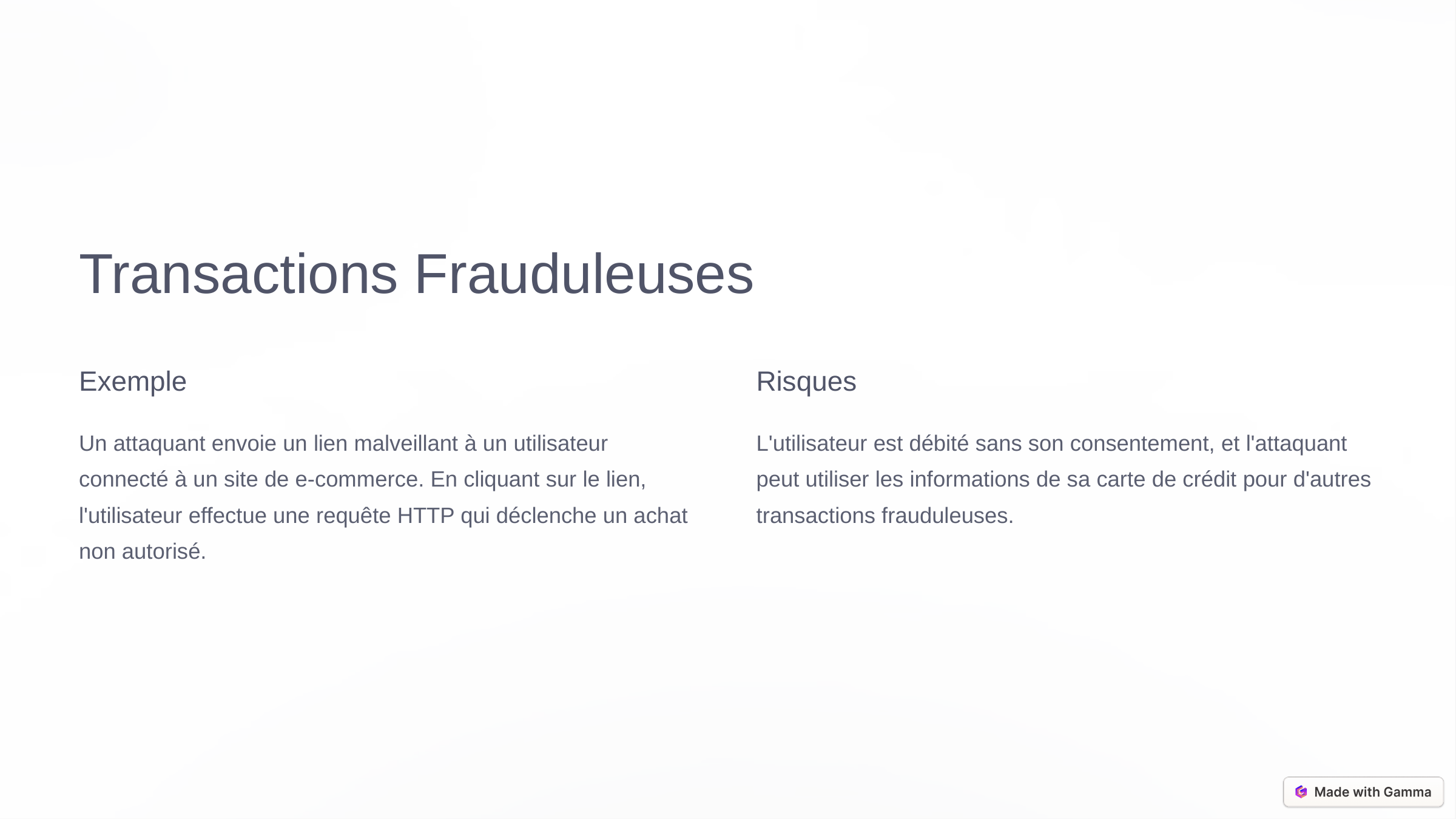

Transactions Frauduleuses
Exemple
Risques
Un attaquant envoie un lien malveillant à un utilisateur connecté à un site de e-commerce. En cliquant sur le lien, l'utilisateur effectue une requête HTTP qui déclenche un achat non autorisé.
L'utilisateur est débité sans son consentement, et l'attaquant peut utiliser les informations de sa carte de crédit pour d'autres transactions frauduleuses.